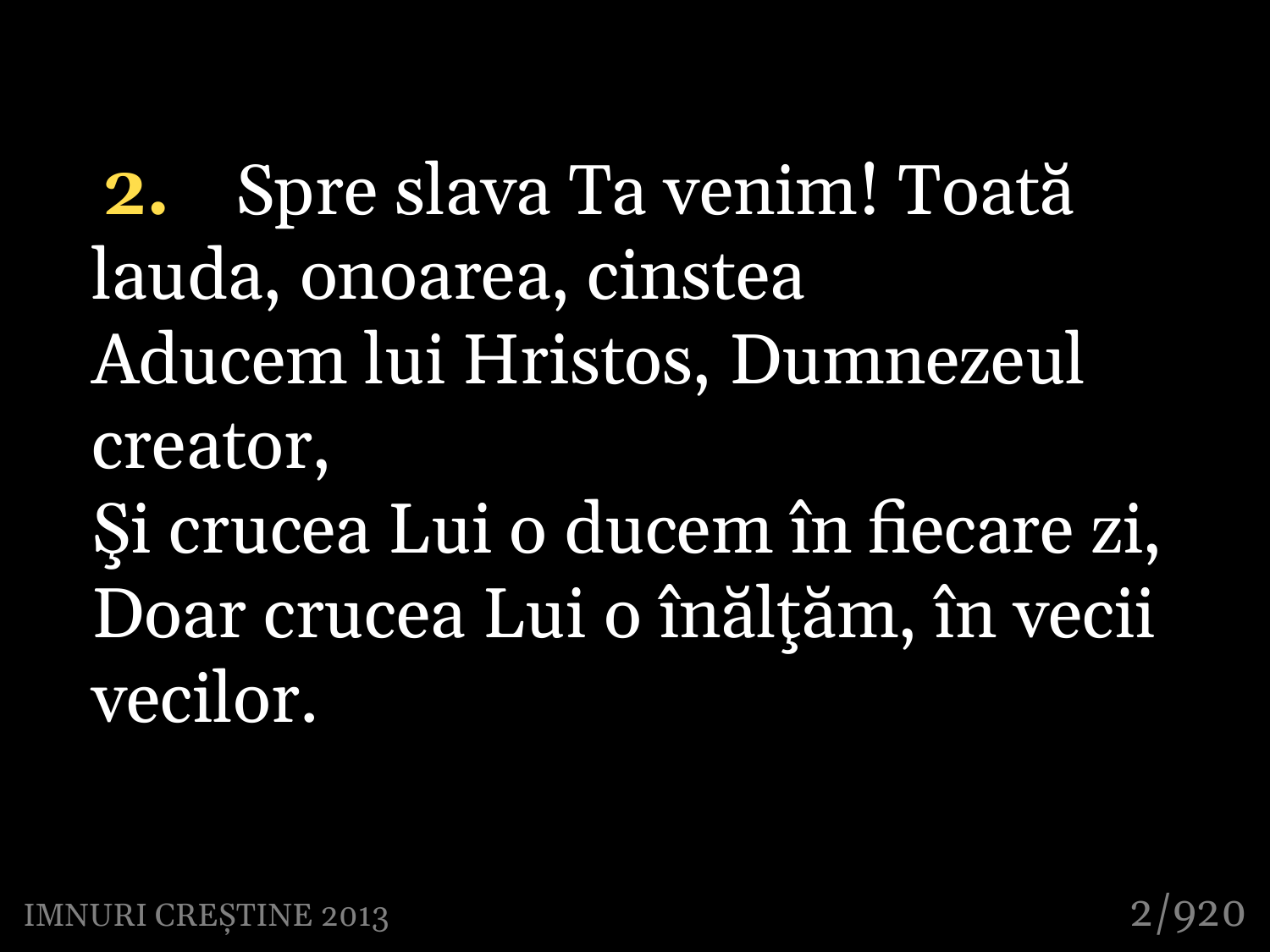

Spre slava Ta venim! Toată lauda, onoarea, cinstea
Aducem lui Hristos, Dumnezeul creator,
Şi crucea Lui o ducem în fiecare zi,
Doar crucea Lui o înălţăm, în vecii vecilor.
2.
2/920
IMNURI CREȘTINE 2013